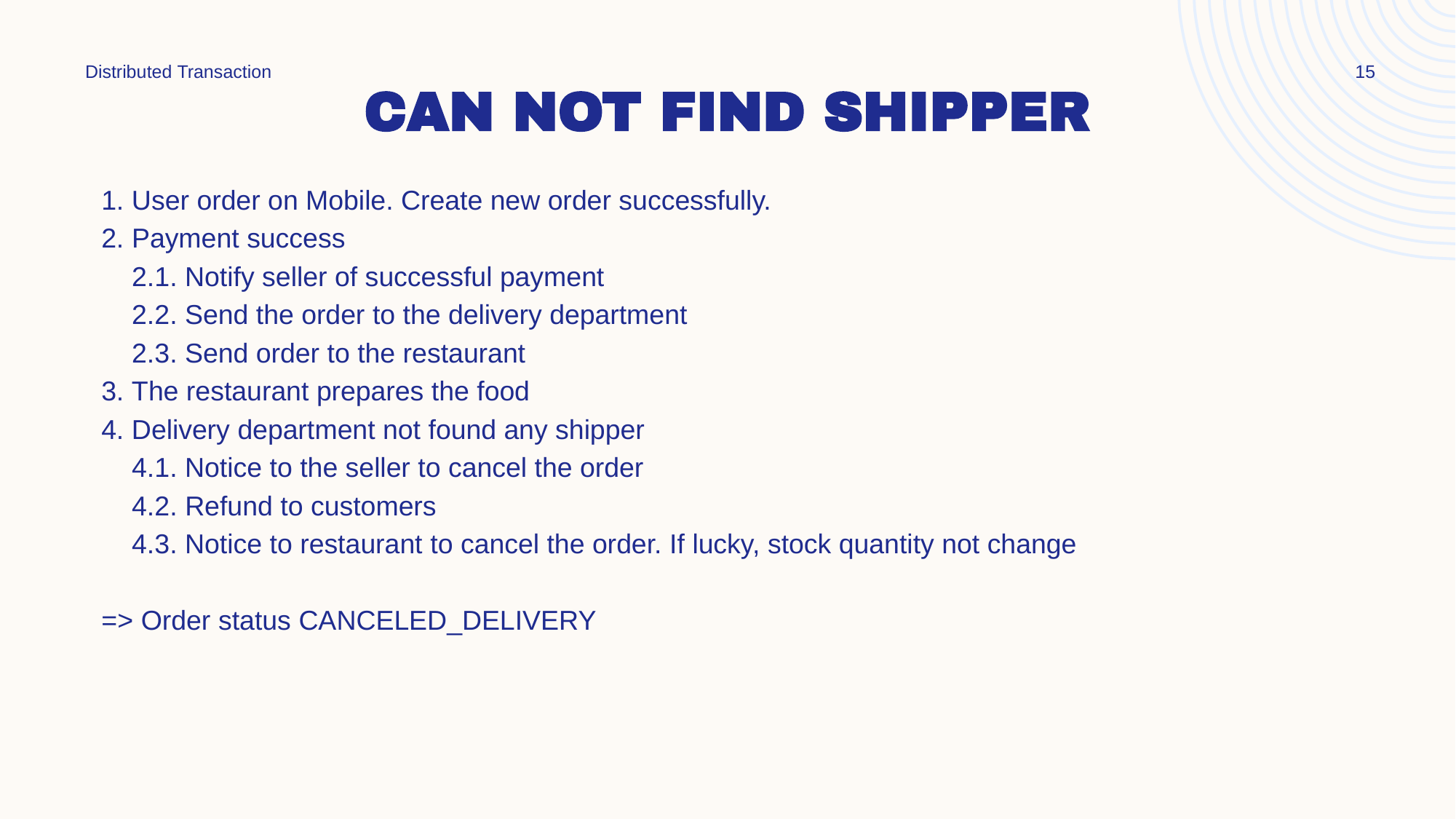

Distributed Transaction
15
# Can not find Shipper
1. User order on Mobile. Create new order successfully.
2. Payment success
    2.1. Notify seller of successful payment
    2.2. Send the order to the delivery department
    2.3. Send order to the restaurant
3. The restaurant prepares the food
4. Delivery department not found any shipper
    4.1. Notice to the seller to cancel the order
    4.2. Refund to customers
    4.3. Notice to restaurant to cancel the order. If lucky, stock quantity not change

=> Order status CANCELED_DELIVERY